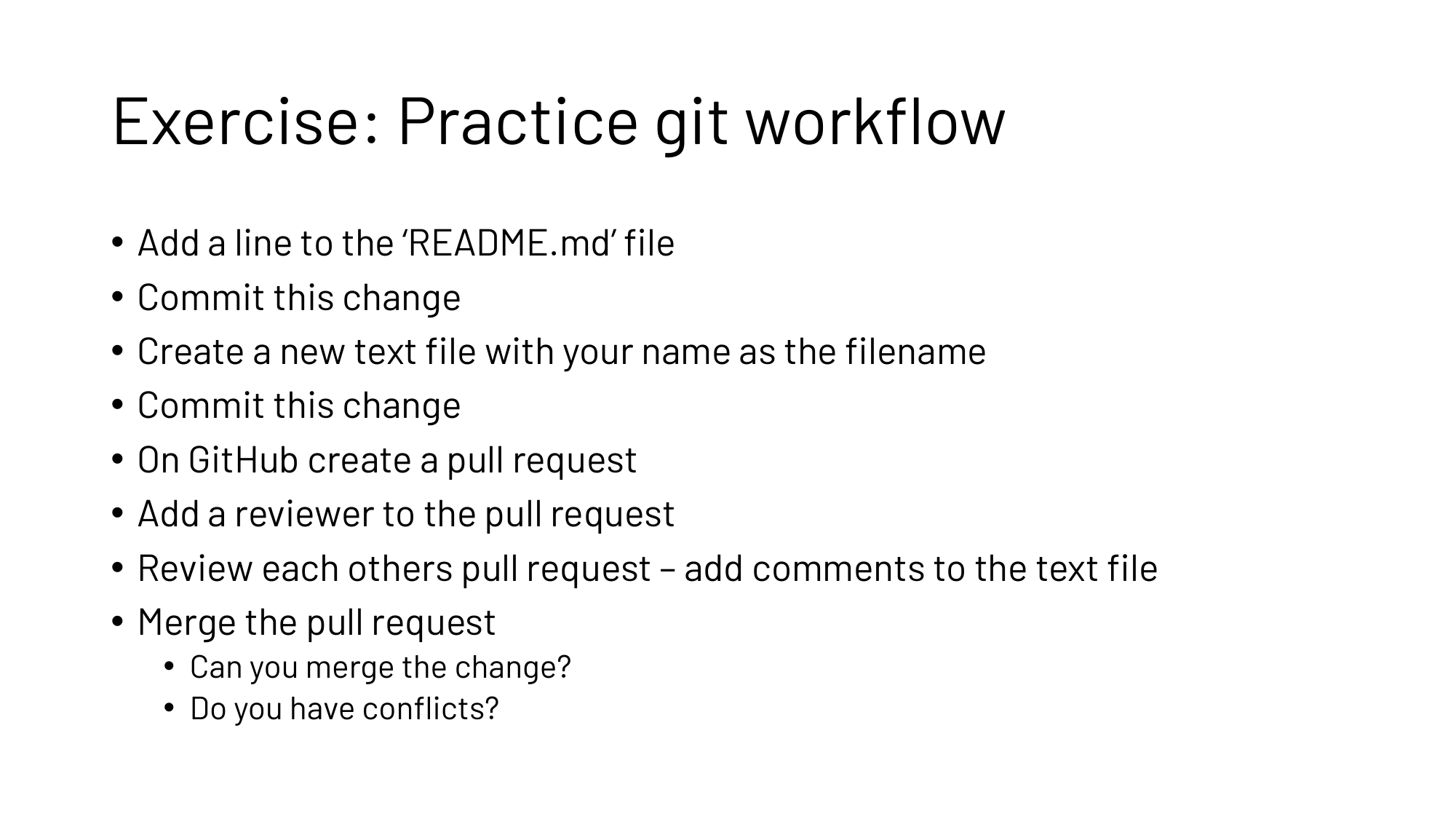

# Exercise: Practice git workflow
Add a line to the ‘README.md’ file
Commit this change
Create a new text file with your name as the filename
Commit this change
On GitHub create a pull request
Add a reviewer to the pull request
Review each others pull request – add comments to the text file
Merge the pull request
Can you merge the change?
Do you have conflicts?